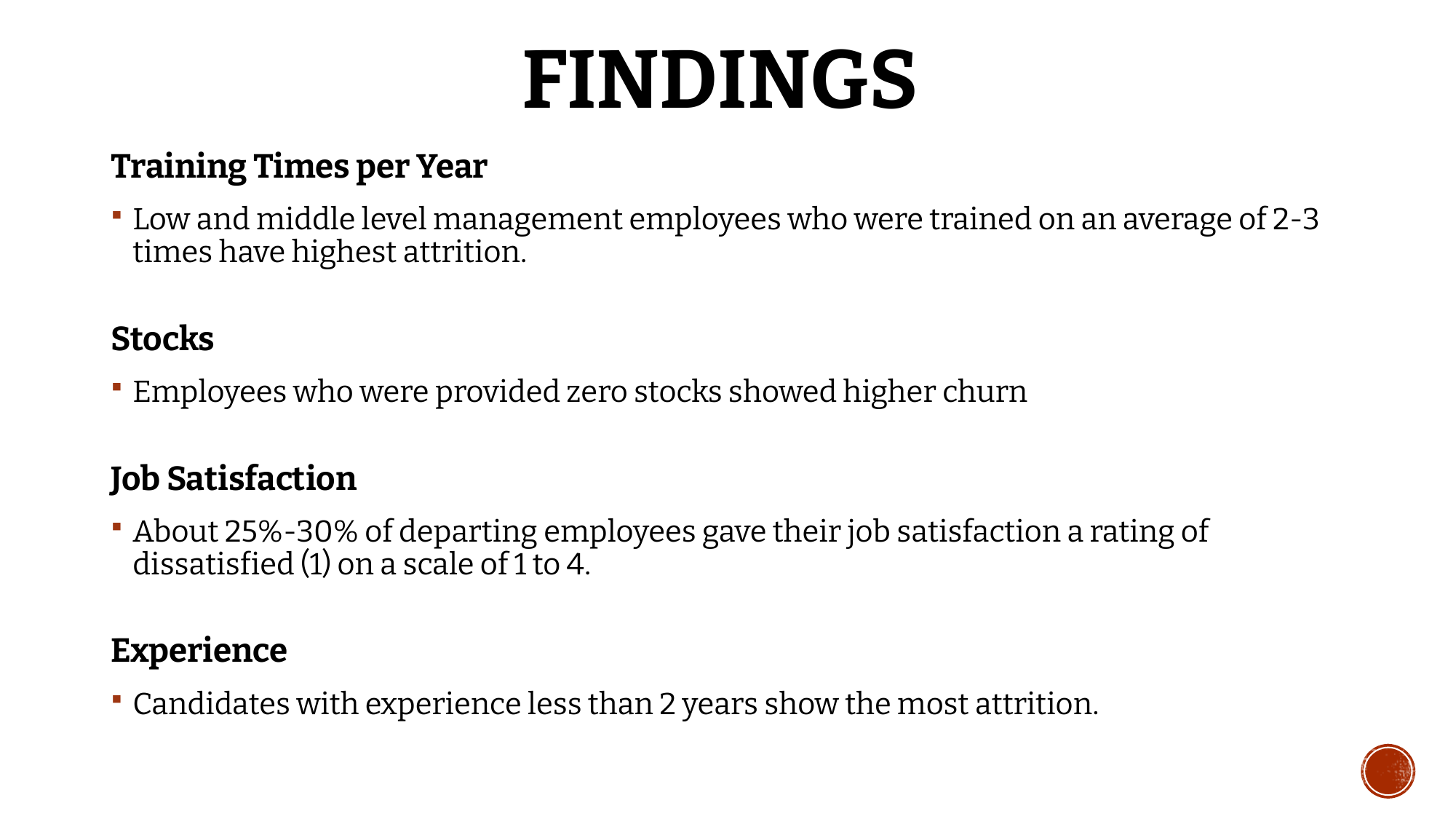

# Findings
Training Times per Year
Low and middle level management employees who were trained on an average of 2-3 times have highest attrition.

Stocks
Employees who were provided zero stocks showed higher churn

Job Satisfaction
About 25%-30% of departing employees gave their job satisfaction a rating of dissatisfied (1) on a scale of 1 to 4.

Experience
Candidates with experience less than 2 years show the most attrition.